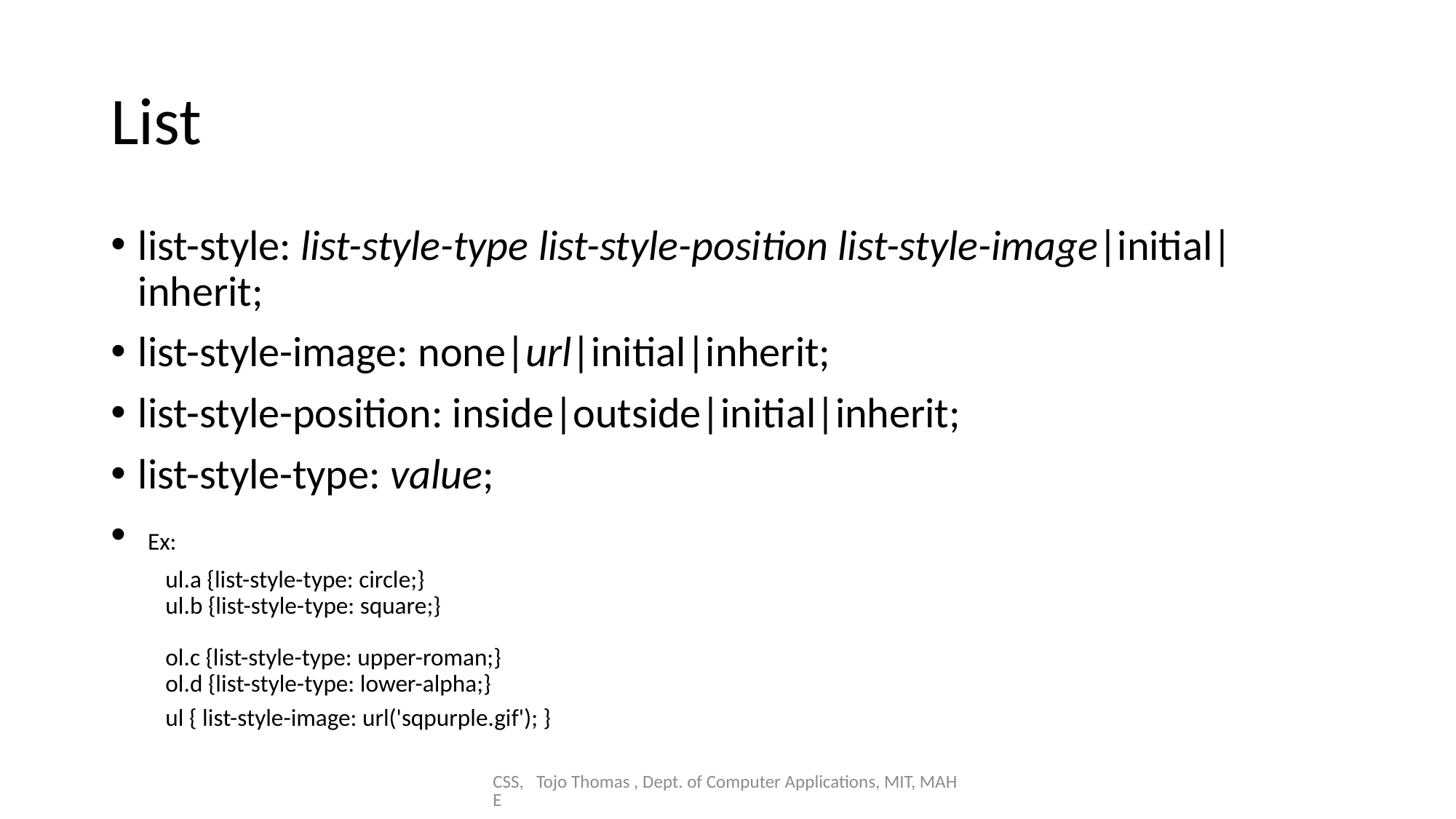

# List
list-style: list-style-type list-style-position list-style-image|initial|inherit;
list-style-image: none|url|initial|inherit;
list-style-position: inside|outside|initial|inherit;
list-style-type: value;
 Ex:
ul.a {list-style-type: circle;}
ul.b {list-style-type: square;}
ol.c {list-style-type: upper-roman;}
ol.d {list-style-type: lower-alpha;}
ul { list-style-image: url('sqpurple.gif'); }

CSS,   Tojo Thomas , Dept. of Computer Applications, MIT, MAHE